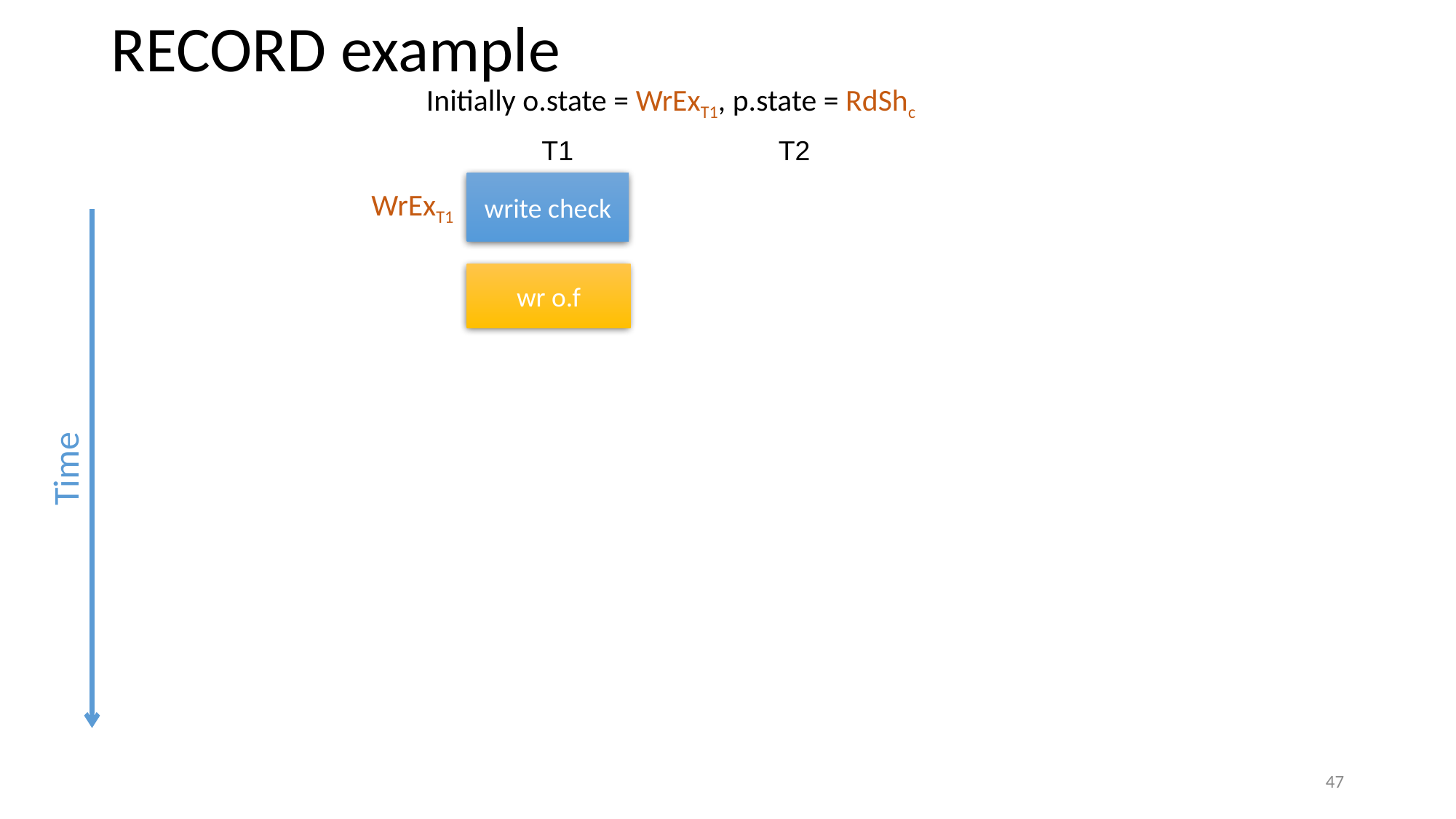

# RECORD example
Initially o.state = WrExT1, p.state = RdShc
T1
T2
write check
WrExT1
wr o.f
Time
47